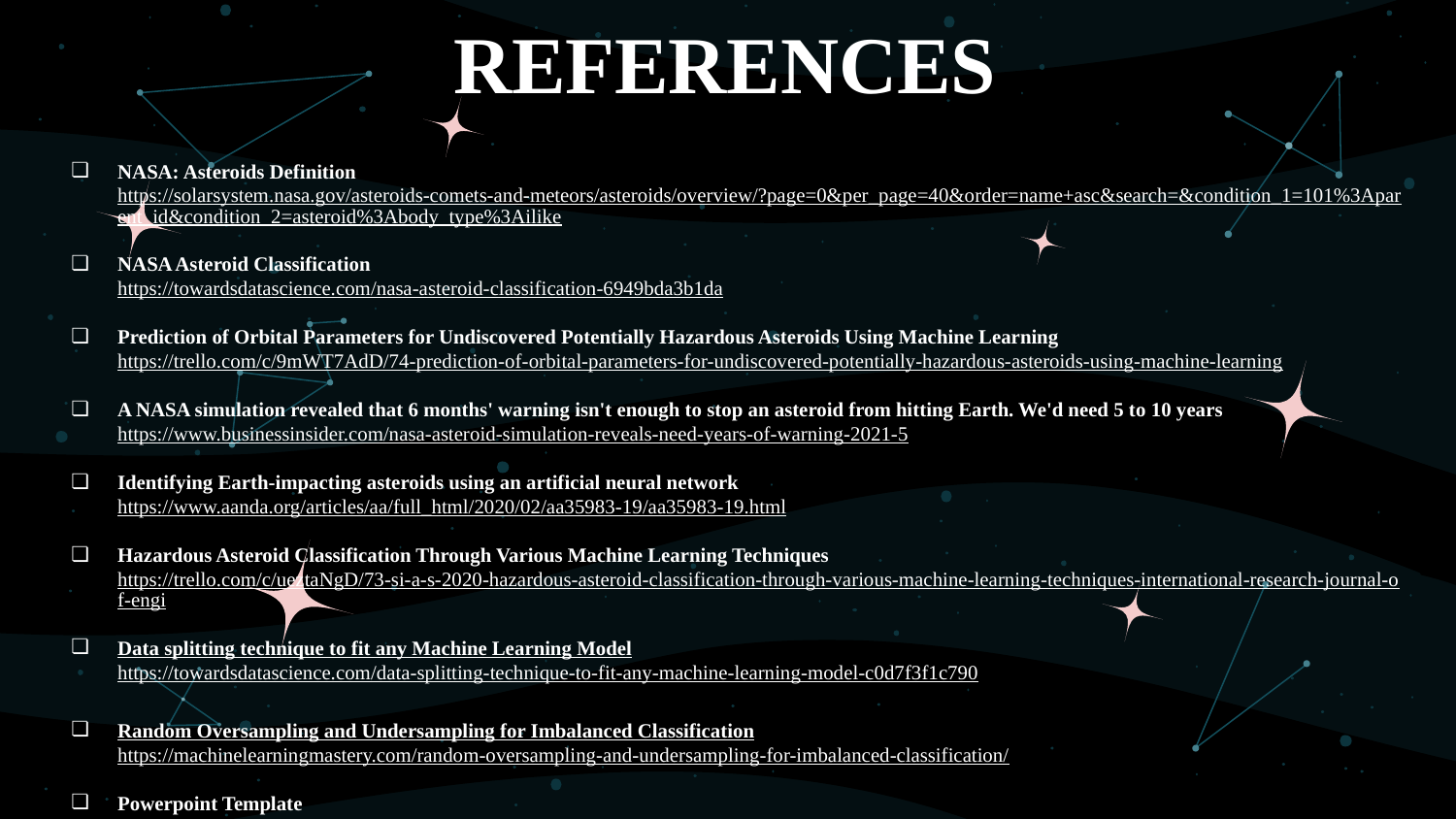

REFERENCES
NASA: Asteroids Definition https://solarsystem.nasa.gov/asteroids-comets-and-meteors/asteroids/overview/?page=0&per_page=40&order=name+asc&search=&condition_1=101%3Aparent_id&condition_2=asteroid%3Abody_type%3Ailike

NASA Asteroid Classification
https://towardsdatascience.com/nasa-asteroid-classification-6949bda3b1da

Prediction of Orbital Parameters for Undiscovered Potentially Hazardous Asteroids Using Machine Learning
https://trello.com/c/9mWT7AdD/74-prediction-of-orbital-parameters-for-undiscovered-potentially-hazardous-asteroids-using-machine-learning

A NASA simulation revealed that 6 months' warning isn't enough to stop an asteroid from hitting Earth. We'd need 5 to 10 years
https://www.businessinsider.com/nasa-asteroid-simulation-reveals-need-years-of-warning-2021-5

Identifying Earth-impacting asteroids using an artificial neural network
https://www.aanda.org/articles/aa/full_html/2020/02/aa35983-19/aa35983-19.html

Hazardous Asteroid Classification Through Various Machine Learning Techniques
https://trello.com/c/ueztaNgD/73-si-a-s-2020-hazardous-asteroid-classification-through-various-machine-learning-techniques-international-research-journal-of-engi

Data splitting technique to fit any Machine Learning Model
https://towardsdatascience.com/data-splitting-technique-to-fit-any-machine-learning-model-c0d7f3f1c790

Random Oversampling and Undersampling for Imbalanced Classification
https://machinelearningmastery.com/random-oversampling-and-undersampling-for-imbalanced-classification/

Powerpoint Template
https://slidesgo.com/?utm_source=Slidesgo_template&utm_medium=referral-link&utm_campaign=SG_Credits&utm_term=Freepik